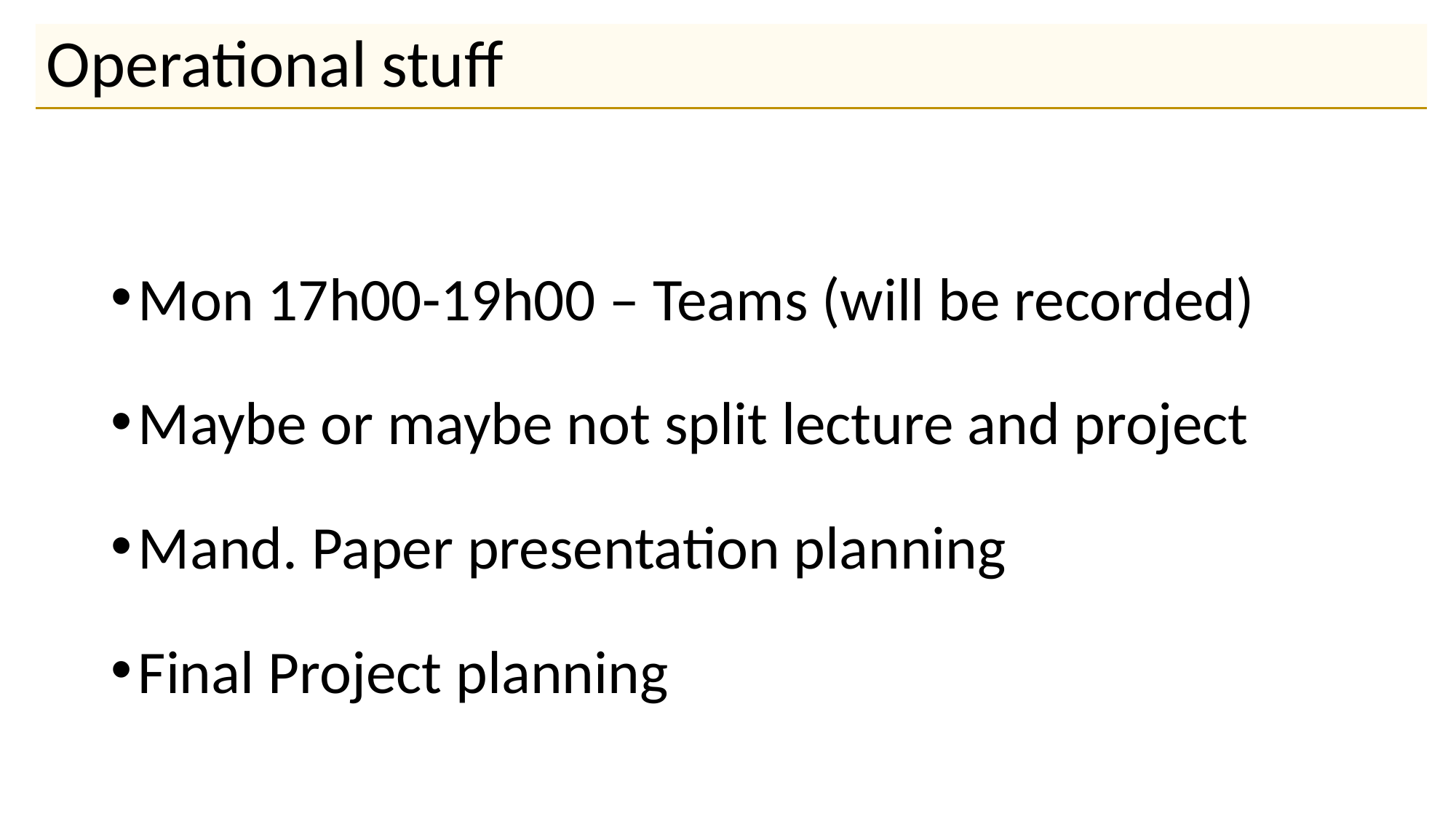

# Operational stuff
Mon 17h00-19h00 – Teams (will be recorded)
Maybe or maybe not split lecture and project
Mand. Paper presentation planning
Final Project planning